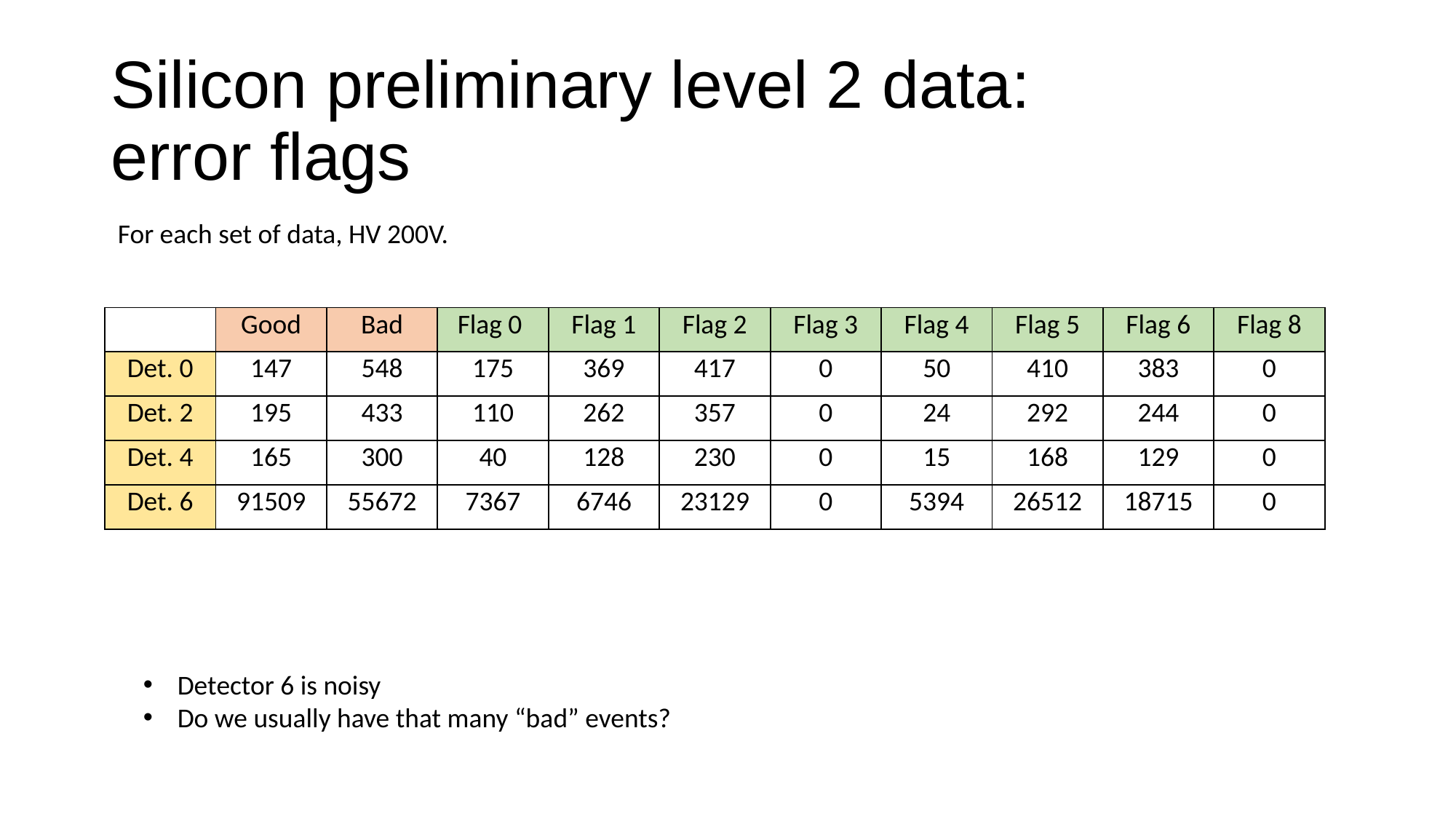

# Silicon preliminary level 2 data: error flags
For each set of data, HV 200V.
|  | Good | Bad | Flag 0 | Flag 1 | Flag 2 | Flag 3 | Flag 4 | Flag 5 | Flag 6 | Flag 8 |
| --- | --- | --- | --- | --- | --- | --- | --- | --- | --- | --- |
| Det. 0 | 147 | 548 | 175 | 369 | 417 | 0 | 50 | 410 | 383 | 0 |
| Det. 2 | 195 | 433 | 110 | 262 | 357 | 0 | 24 | 292 | 244 | 0 |
| Det. 4 | 165 | 300 | 40 | 128 | 230 | 0 | 15 | 168 | 129 | 0 |
| Det. 6 | 91509 | 55672 | 7367 | 6746 | 23129 | 0 | 5394 | 26512 | 18715 | 0 |
Detector 6 is noisy
Do we usually have that many “bad” events?